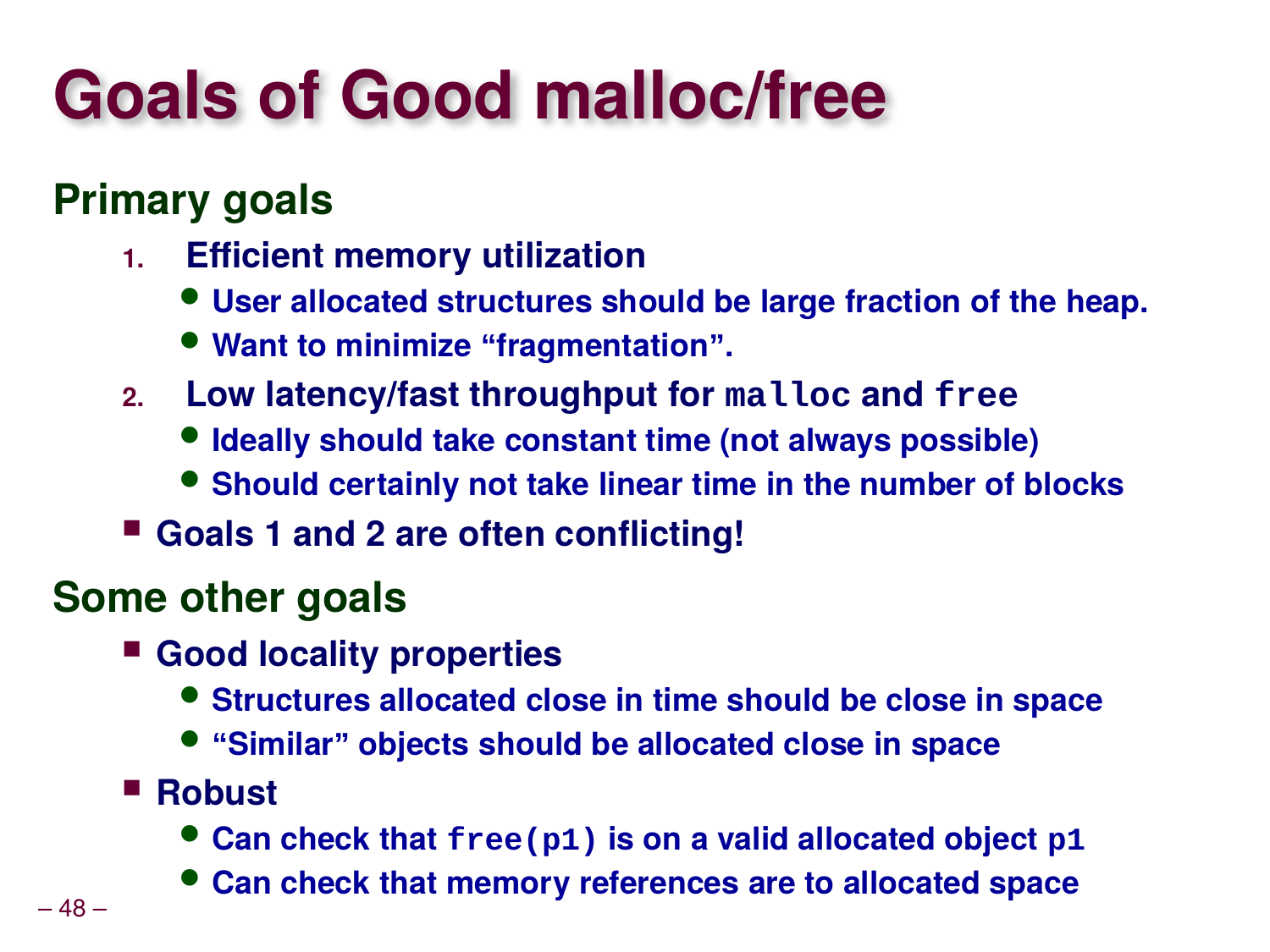

# Goals of Good malloc/free
Primary goals
Efficient memory utilization
User allocated structures should be large fraction of the heap.
Want to minimize “fragmentation”.
Low latency/fast throughput for malloc and free
Ideally should take constant time (not always possible)
Should certainly not take linear time in the number of blocks
Goals 1 and 2 are often conflicting!
Some other goals
Good locality properties
Structures allocated close in time should be close in space
“Similar” objects should be allocated close in space
Robust
Can check that free(p1) is on a valid allocated object p1
Can check that memory references are to allocated space